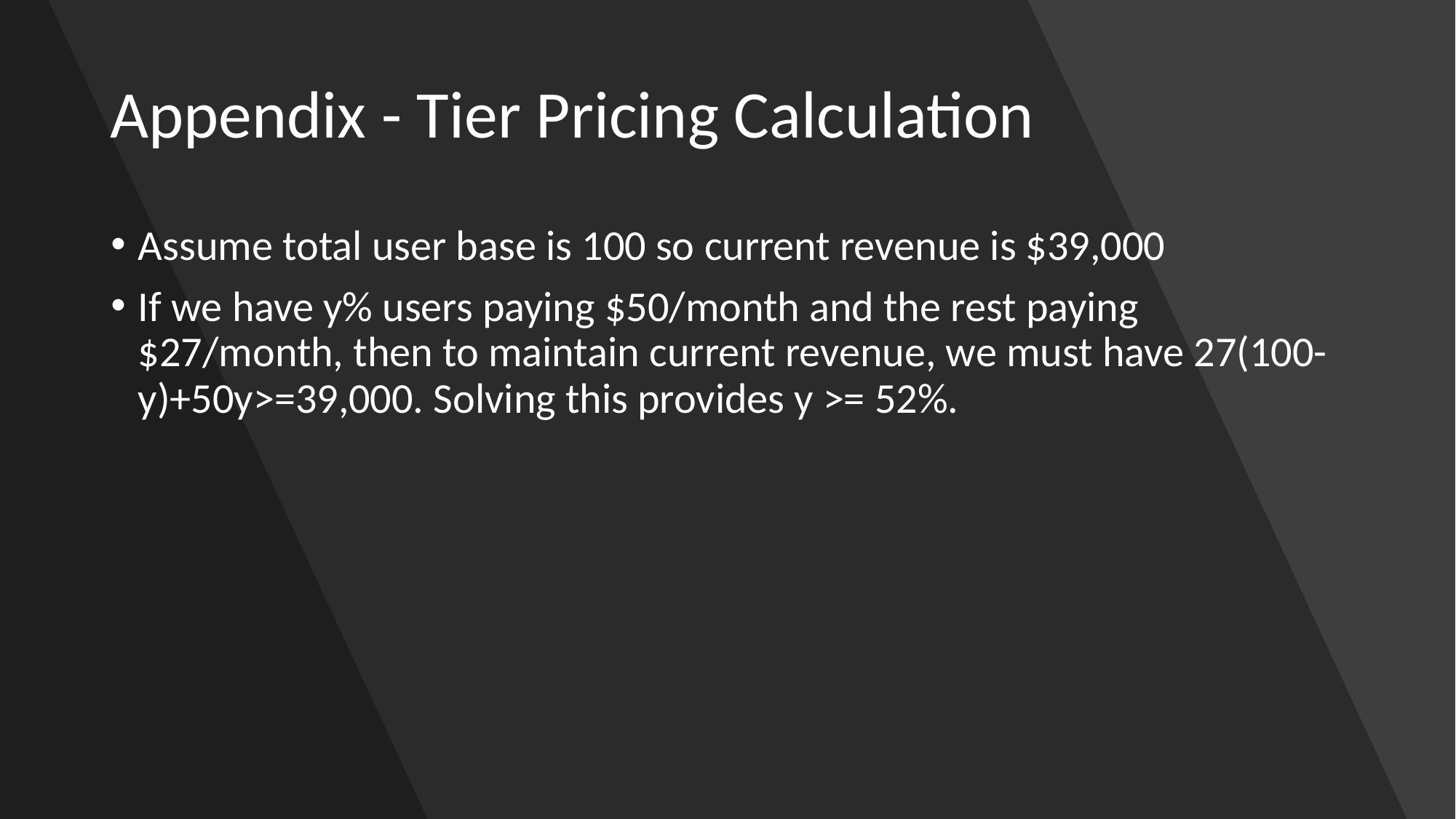

# Appendix - Tier Pricing Calculation
Assume total user base is 100 so current revenue is $39,000
If we have y% users paying $50/month and the rest paying $27/month, then to maintain current revenue, we must have 27(100-y)+50y>=39,000. Solving this provides y >= 52%.